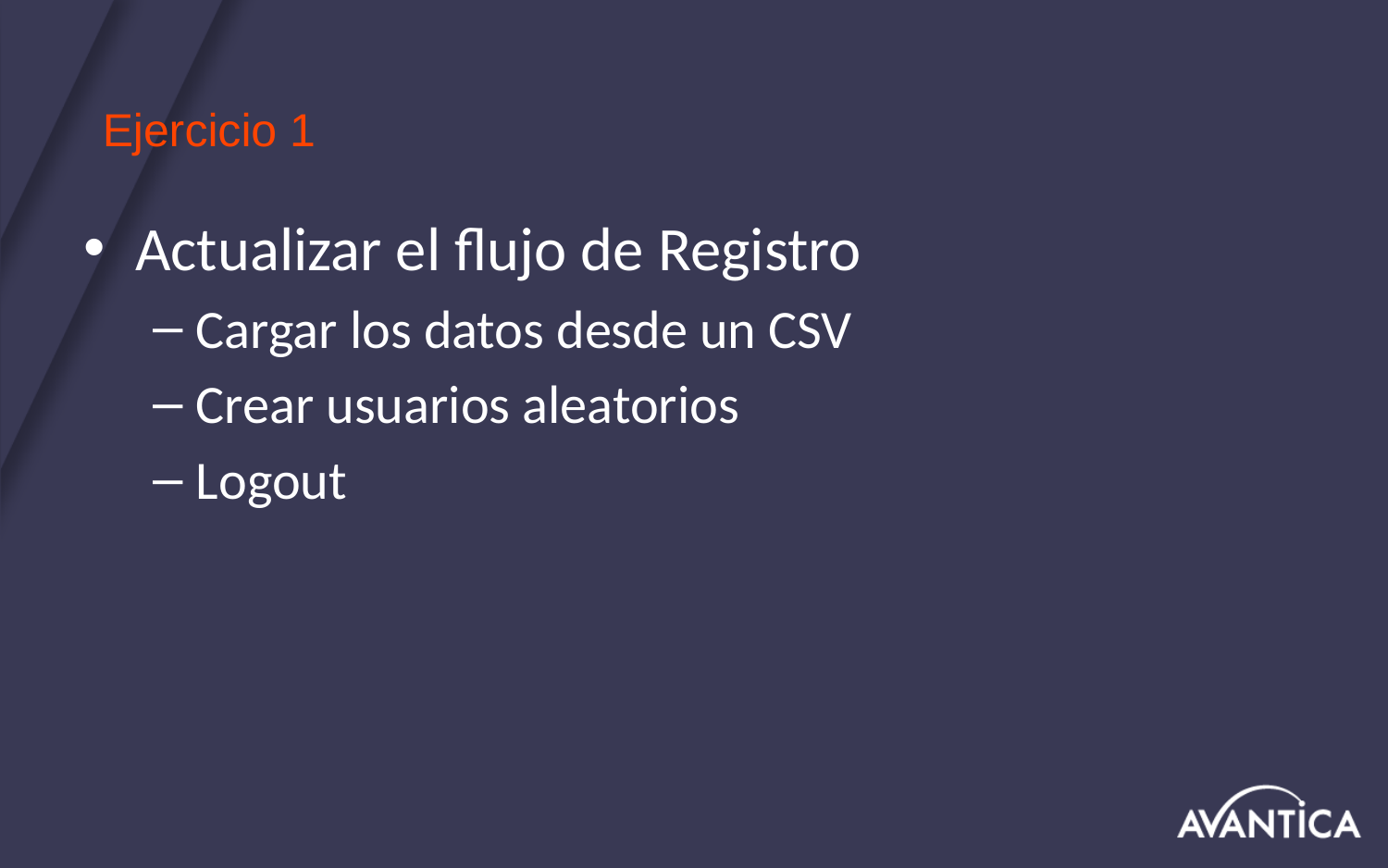

# Ejercicio 1
Actualizar el flujo de Registro
Cargar los datos desde un CSV
Crear usuarios aleatorios
Logout